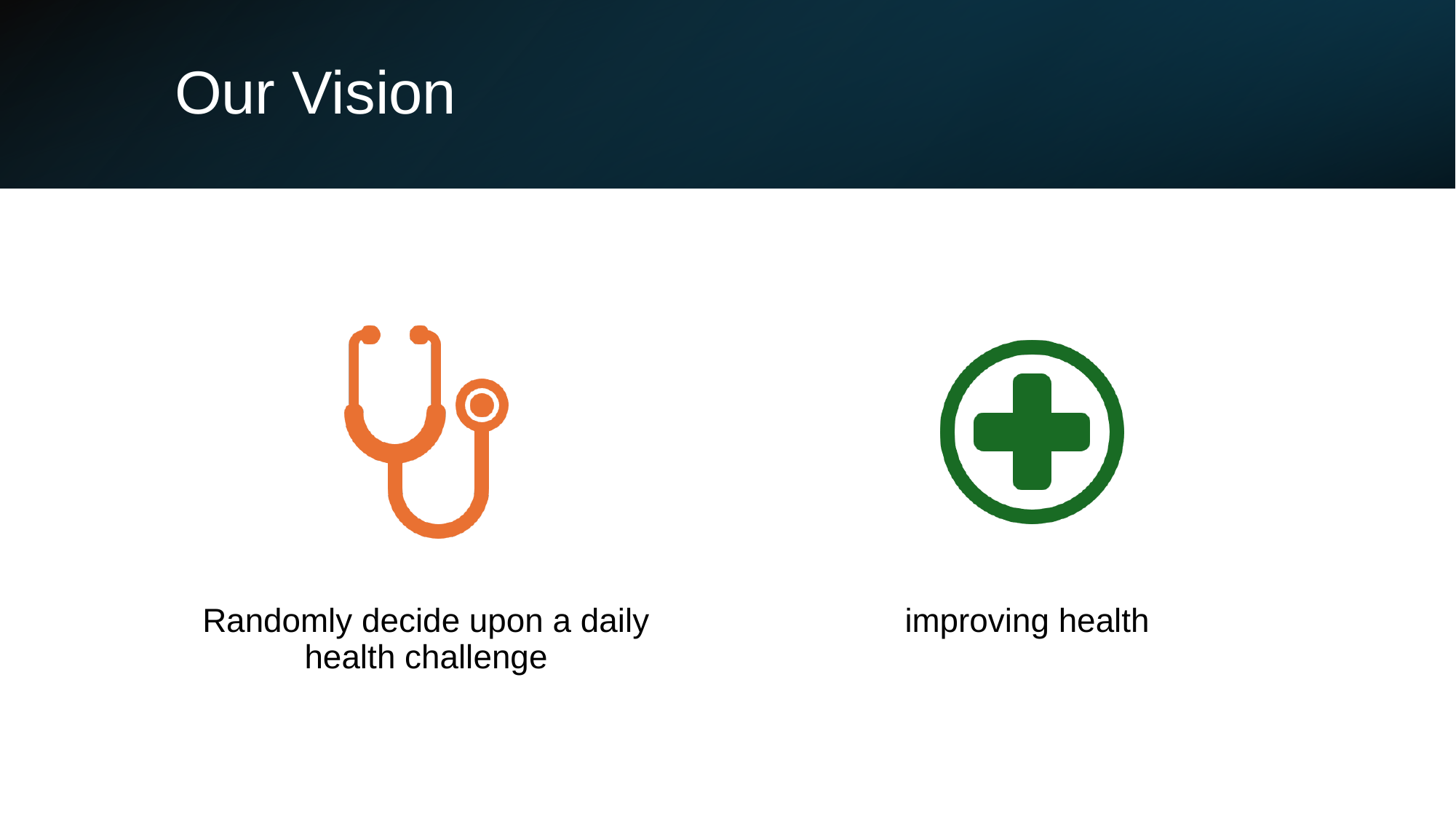

# Our Vision
Randomly decide upon a daily health challenge
improving health